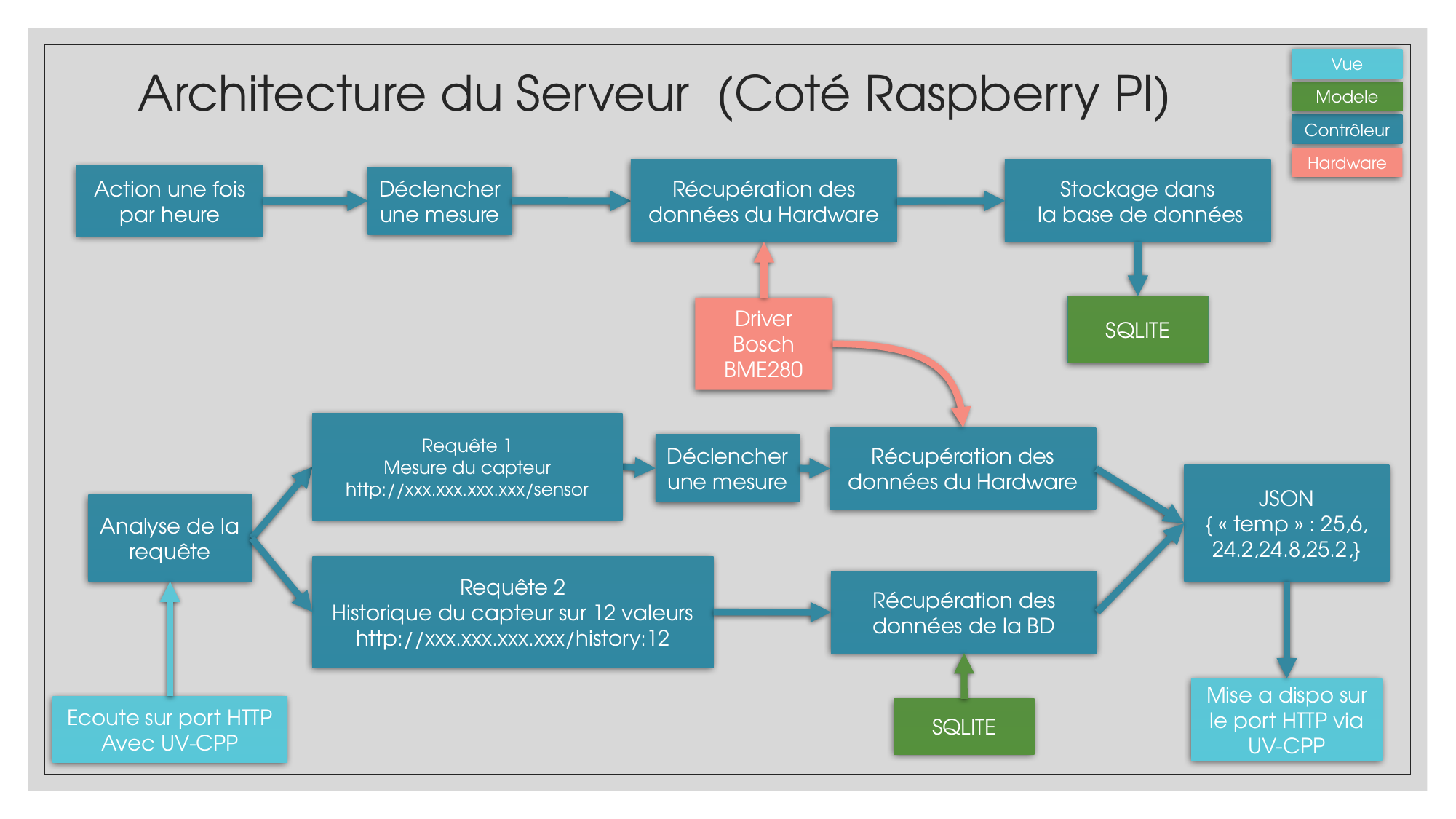

Vue
# Architecture du Serveur  (Coté Raspberry PI)
Modele
Contrôleur
Hardware
Stockage dans
 la base de données
Récupération des données du Hardware
Action une fois par heure
Déclencher une mesure
SQLITE
Driver
Bosch BME280
Requête 1
Mesure du capteur
http://xxx.xxx.xxx.xxx/sensor
Récupération des données du Hardware
Déclencher une mesure
JSON
{ « temp » : 25,6,
24.2,24.8,25.2,}
Analyse de la requête
Requête 2
Historique du capteur sur 12 valeurs
http://xxx.xxx.xxx.xxx/history:12
Récupération des données de la BD
Mise a dispo sur le port HTTP via UV-CPP
Ecoute sur port HTTP
Avec UV-CPP
SQLITE